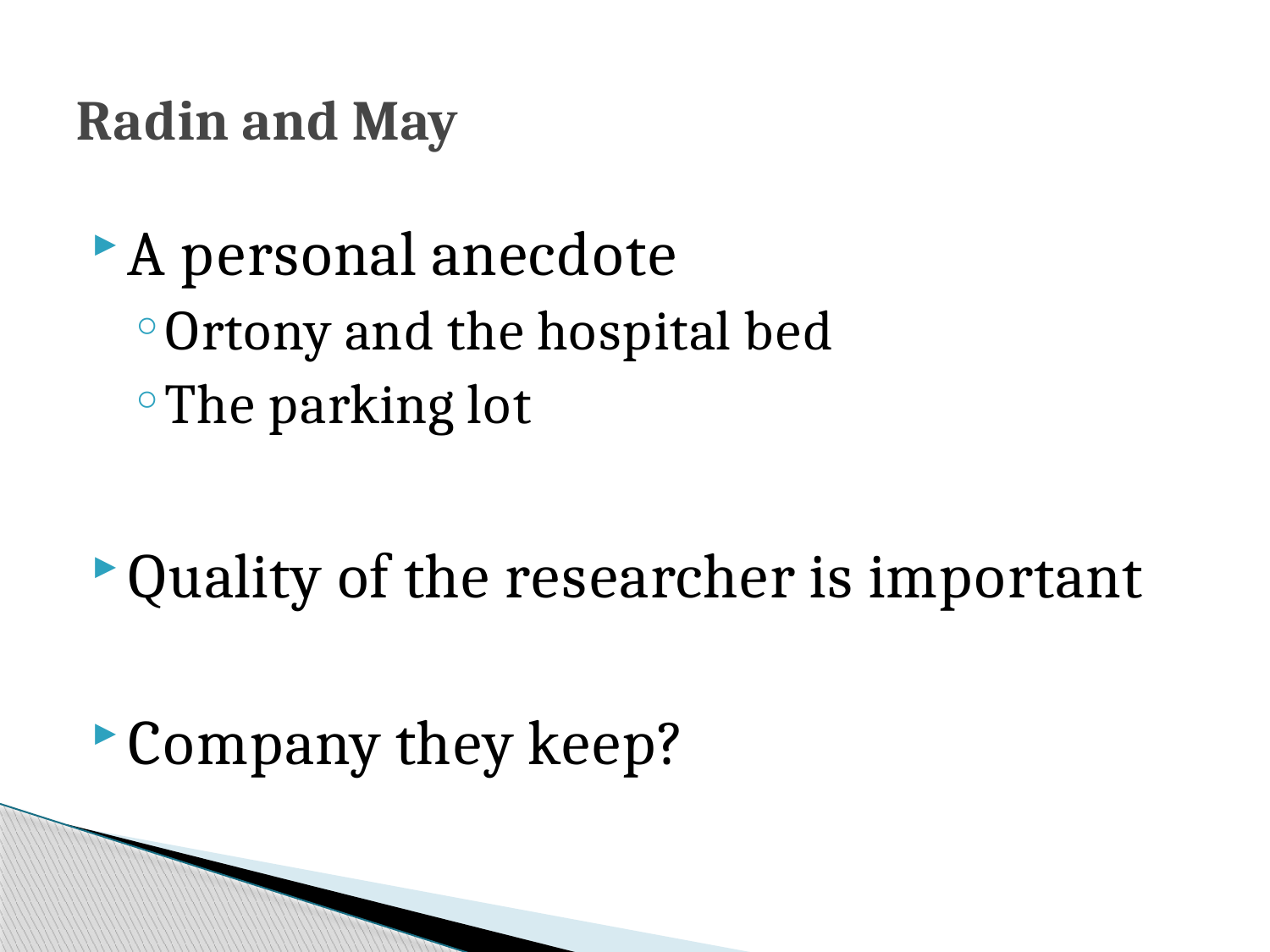

# Radin and May
A personal anecdote
Ortony and the hospital bed
The parking lot

Quality of the researcher is important

Company they keep?